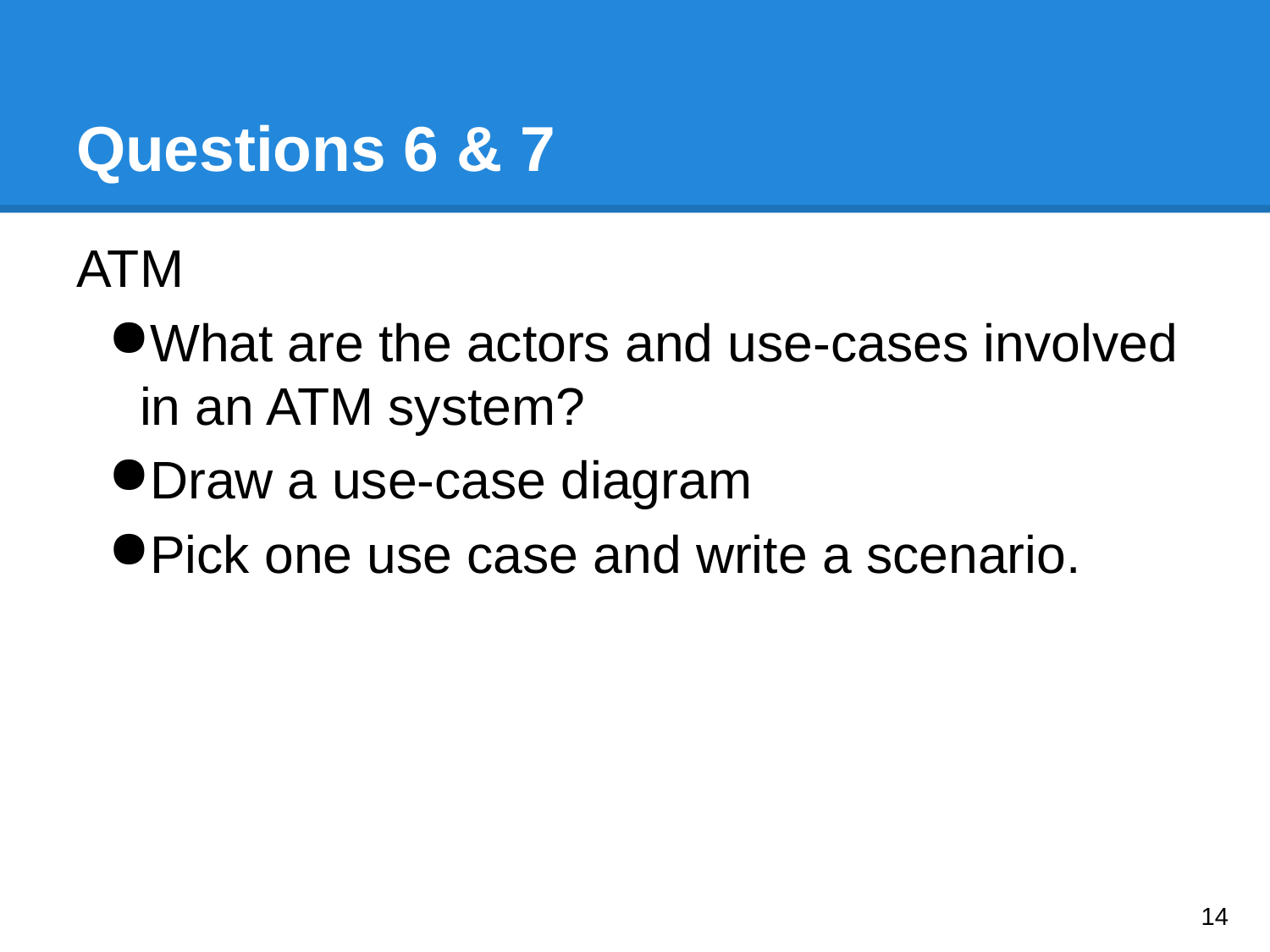

# Questions 6 & 7
ATM
What are the actors and use-cases involved in an ATM system?
Draw a use-case diagram
Pick one use case and write a scenario.

14